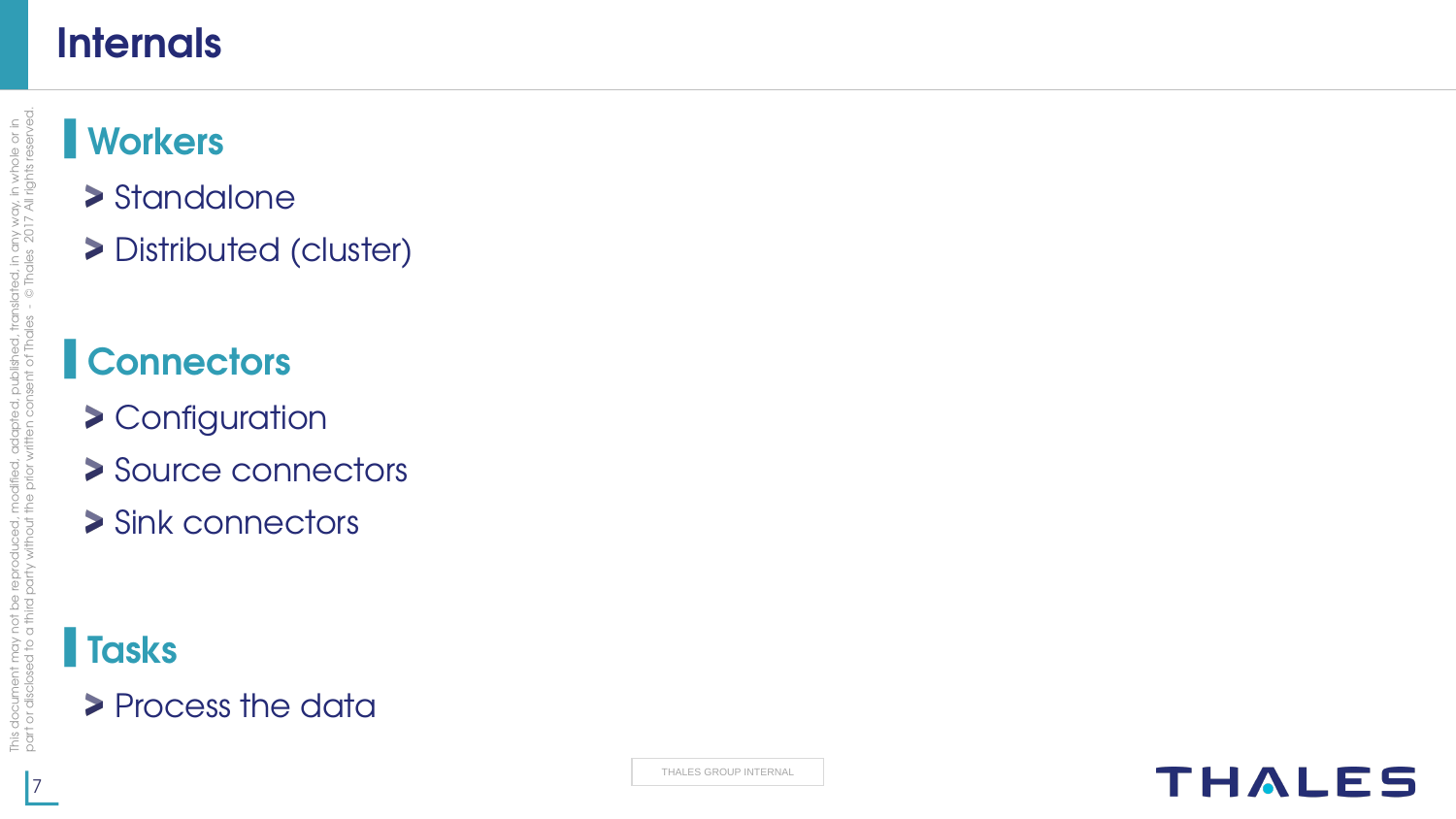

# Internals
Workers
Standalone
Distributed (cluster)

Connectors
Configuration
Source connectors
Sink connectors

Tasks
Process the data